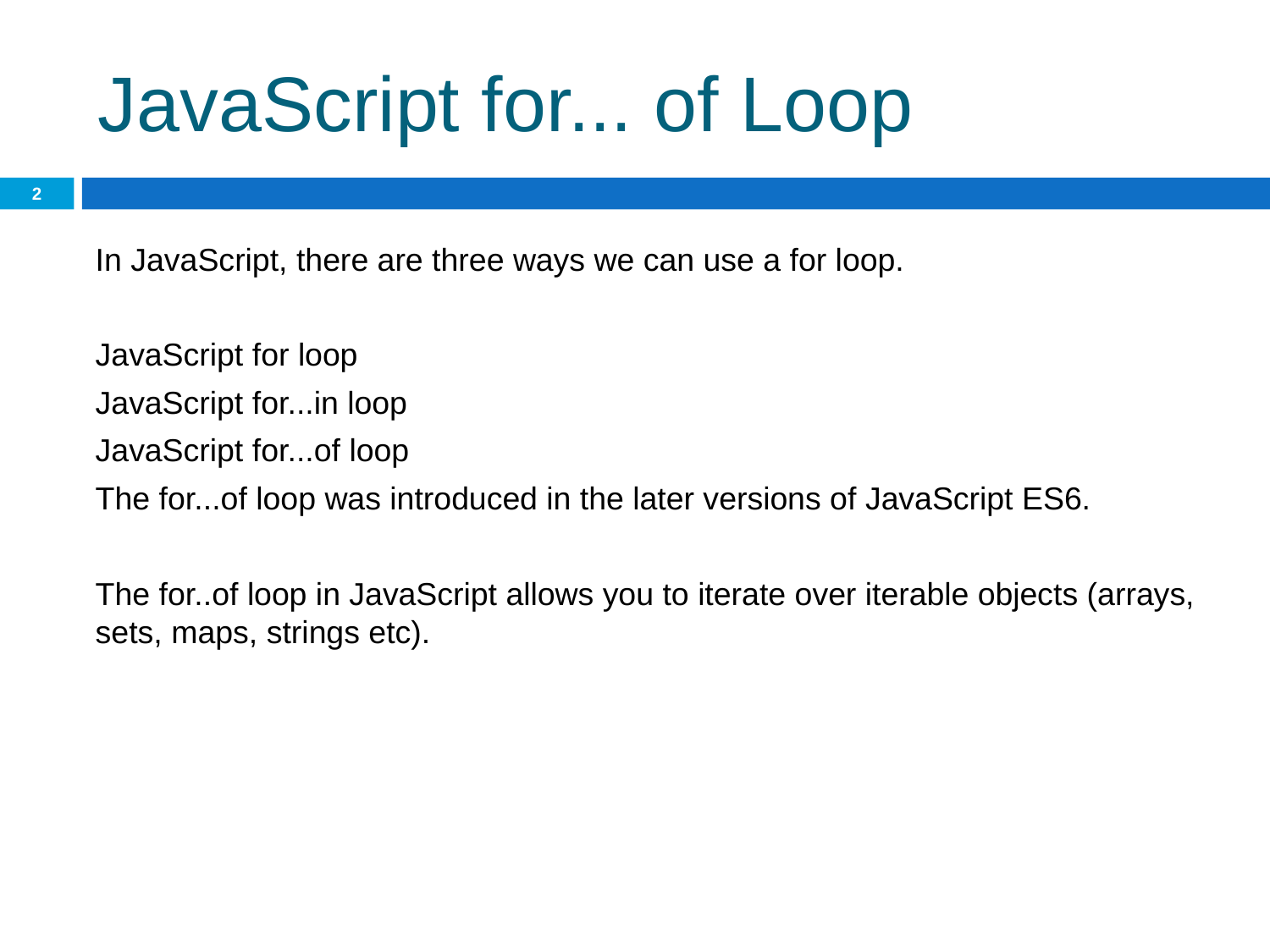

# JavaScript for... of Loop
2
In JavaScript, there are three ways we can use a for loop.

JavaScript for loop
JavaScript for...in loop
JavaScript for...of loop
The for...of loop was introduced in the later versions of JavaScript ES6.

The for..of loop in JavaScript allows you to iterate over iterable objects (arrays, sets, maps, strings etc).